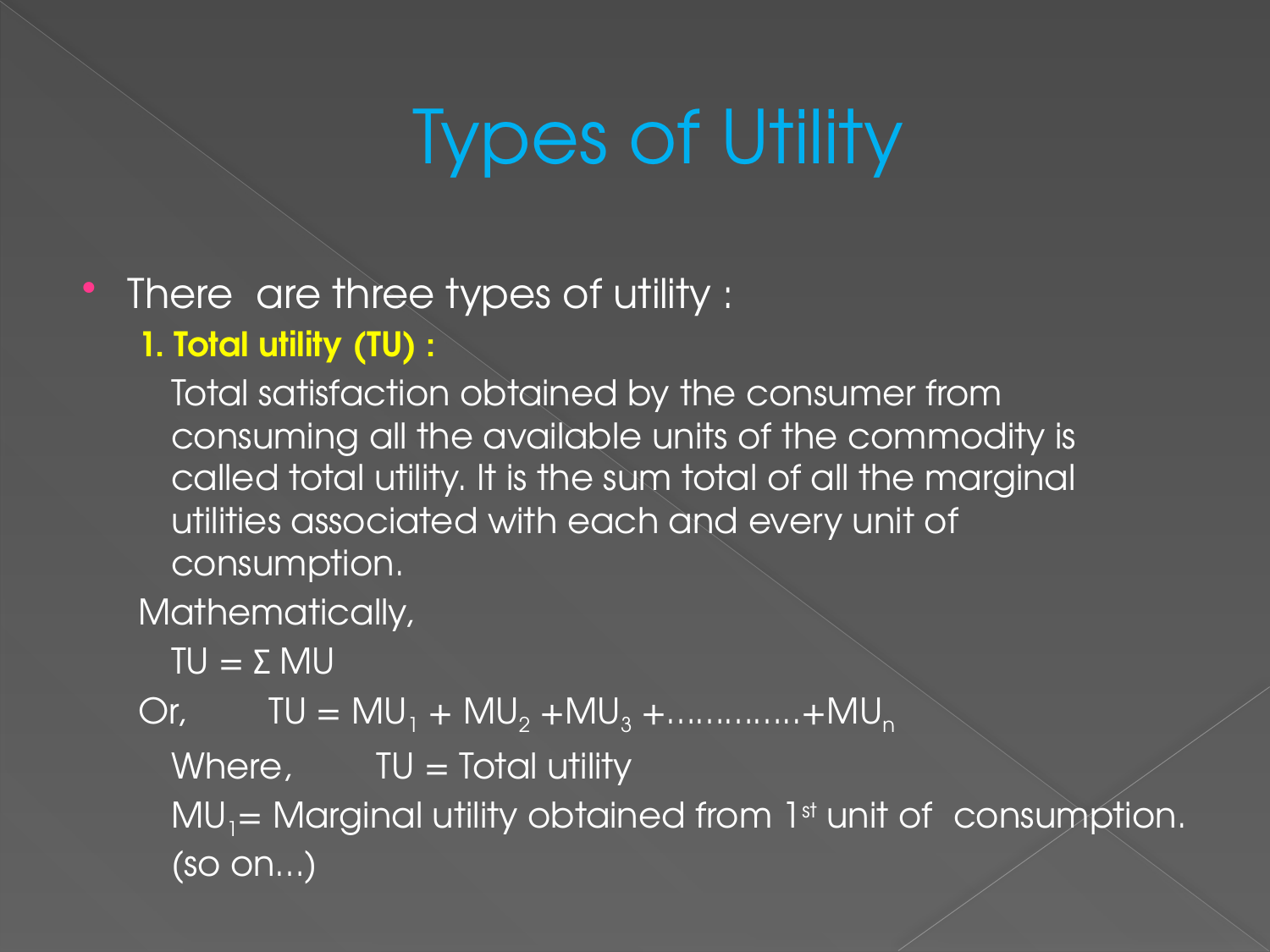

# Types of Utility
There  are three types of utility :
1. Total utility (TU) :
	Total satisfaction obtained by the consumer from consuming all the available units of the commodity is called total utility. It is the sum total of all the marginal utilities associated with each and every unit of consumption.
Mathematically,
		TU = Σ MU
Or,	TU = MU1 + MU2 +MU3 +…………..+MUn
 		Where,	 TU = Total utility
			MU1= Marginal utility obtained from 1st unit of 		consumption.(so on…)